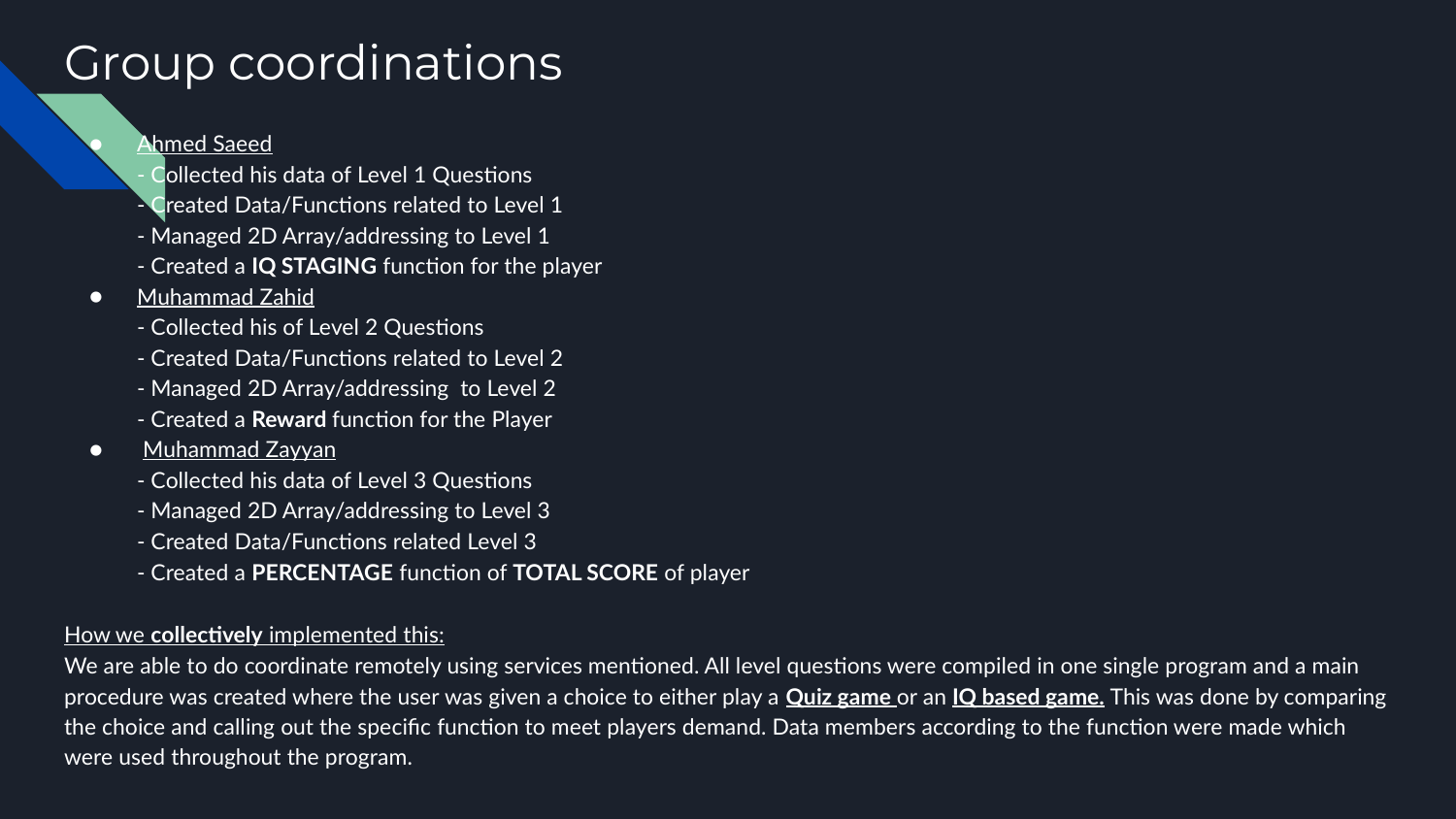

# Group coordinations
Ahmed Saeed
- Collected his data of Level 1 Questions
- Created Data/Functions related to Level 1
- Managed 2D Array/addressing to Level 1
- Created a IQ STAGING function for the player
Muhammad Zahid
- Collected his of Level 2 Questions
- Created Data/Functions related to Level 2
- Managed 2D Array/addressing  to Level 2
- Created a Reward function for the Player
 Muhammad Zayyan
- Collected his data of Level 3 Questions
- Managed 2D Array/addressing to Level 3
- Created Data/Functions related Level 3
- Created a PERCENTAGE function of TOTAL SCORE of player
How we collectively implemented this:
We are able to do coordinate remotely using services mentioned. All level questions were compiled in one single program and a main procedure was created where the user was given a choice to either play a Quiz game or an IQ based game. This was done by comparing the choice and calling out the specific function to meet players demand. Data members according to the function were made which were used throughout the program.